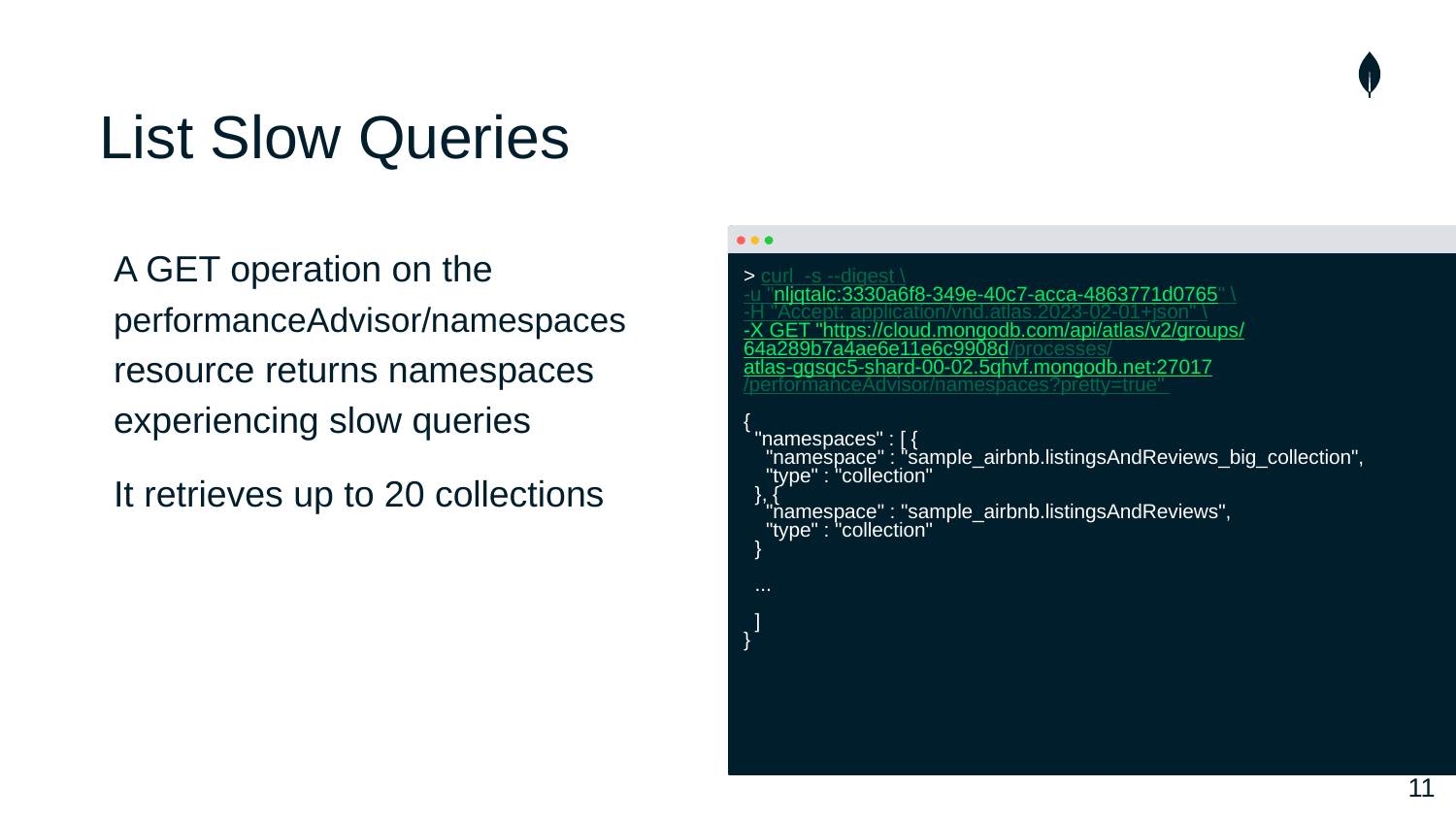

# List Slow Queries
A GET operation on the performanceAdvisor/namespaces resource returns namespaces experiencing slow queries
It retrieves up to 20 collections
> curl  -s --digest \
-u "nljqtalc:3330a6f8-349e-40c7-acca-4863771d0765" \
-H "Accept: application/vnd.atlas.2023-02-01+json" \
-X GET "https://cloud.mongodb.com/api/atlas/v2/groups/64a289b7a4ae6e11e6c9908d/processes/atlas-ggsqc5-shard-00-02.5qhvf.mongodb.net:27017/performanceAdvisor/namespaces?pretty=true"

{
  "namespaces" : [ {
    "namespace" : "sample_airbnb.listingsAndReviews_big_collection",
    "type" : "collection"
  }, {
    "namespace" : "sample_airbnb.listingsAndReviews",
    "type" : "collection"
  }

  ...

  ]
}

11